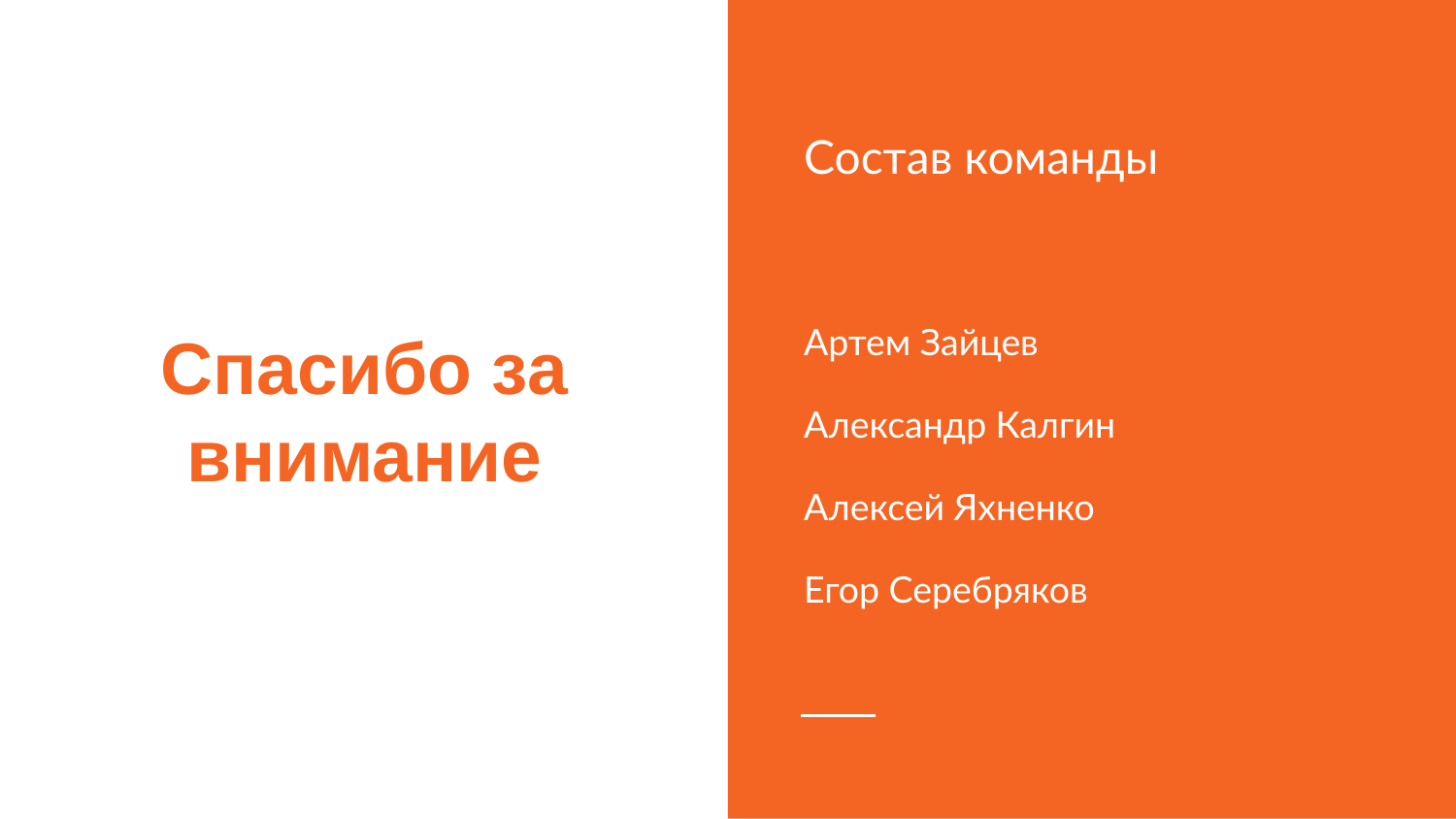

Состав команды

Артем Зайцев
Александр Калгин
Алексей Яхненко
Егор Серебряков
# Спасибо за внимание